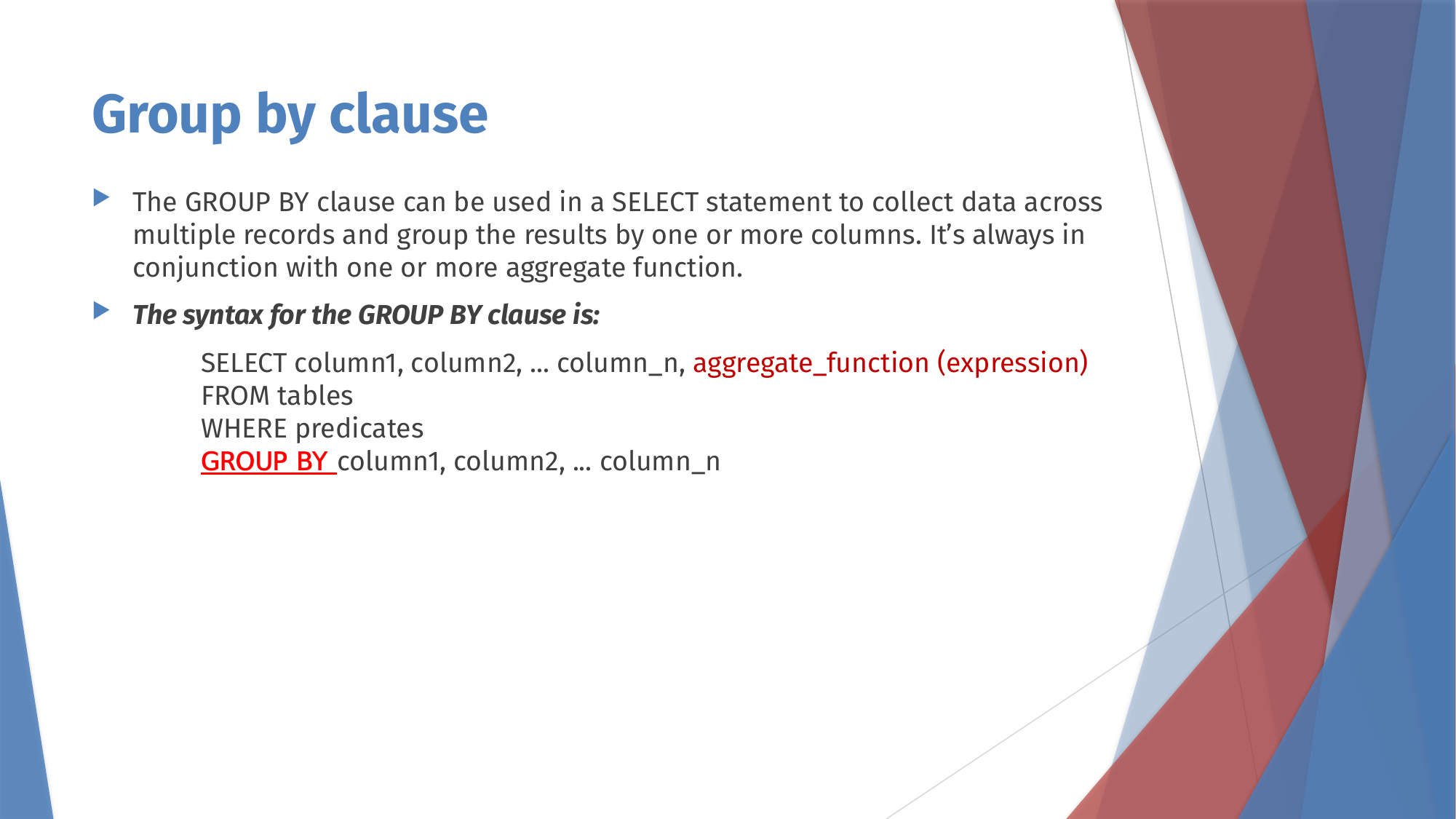

# Group by clause
The GROUP BY clause can be used in a SELECT statement to collect data across multiple records and group the results by one or more columns. It’s always in conjunction with one or more aggregate function.
The syntax for the GROUP BY clause is:
	SELECT column1, column2, ... column_n, aggregate_function (expression)
	FROM tables
	WHERE predicates
	GROUP BY column1, column2, ... column_n